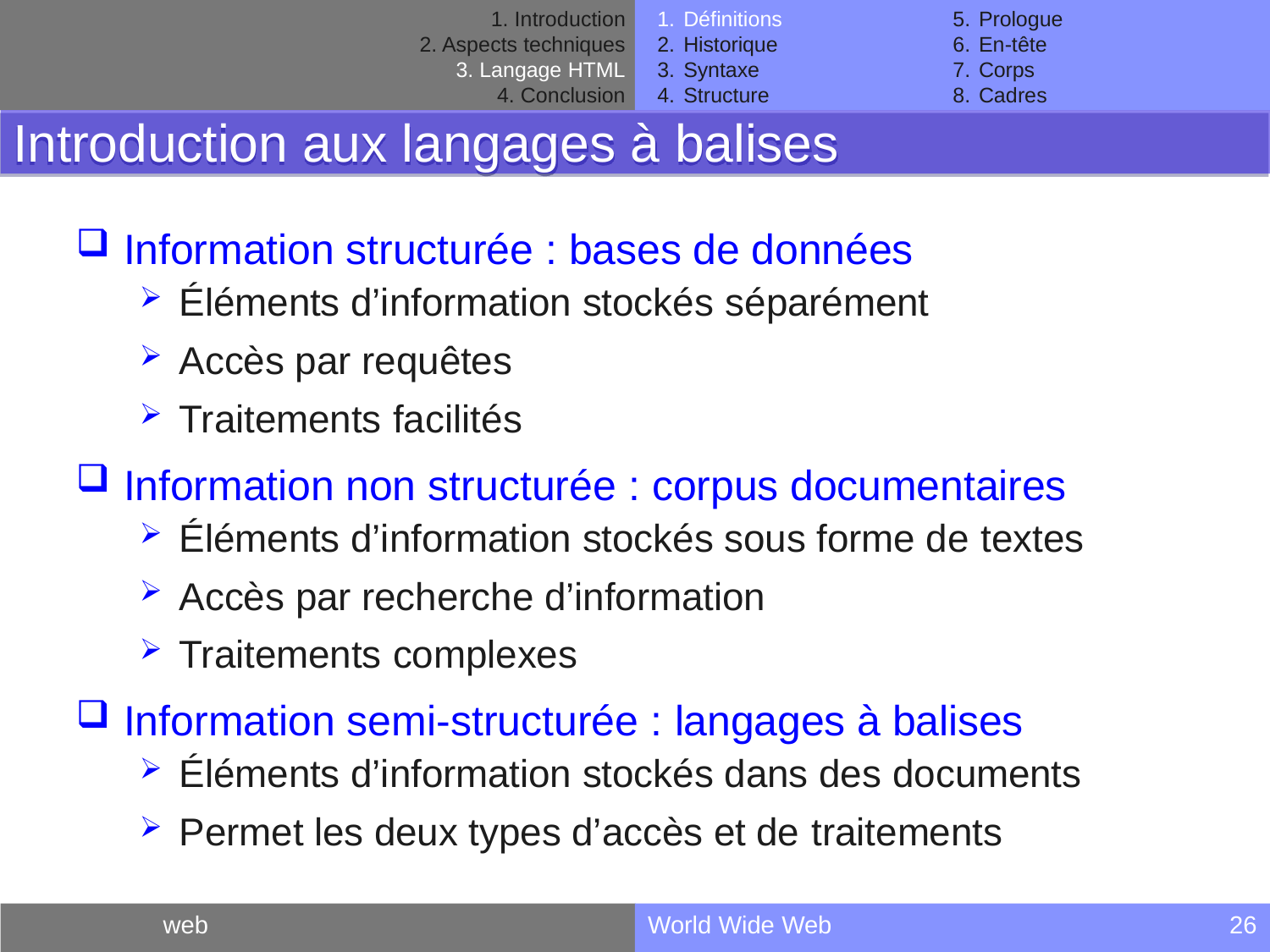

Introduction
Aspects techniques
Langage HTML
Conclusion
Définitions
Historique
Syntaxe
Structure
Prologue
En-tête
Corps
Cadres

Introduction aux langages à balises
Information structurée : bases de données
Éléments d’information stockés séparément
Accès par requêtes
Traitements facilités
Information non structurée : corpus documentaires
Éléments d’information stockés sous forme de textes
Accès par recherche d’information
Traitements complexes
Information semi-structurée : langages à balises
Éléments d’information stockés dans des documents
Permet les deux types d’accès et de traitements

web
World Wide Web
26